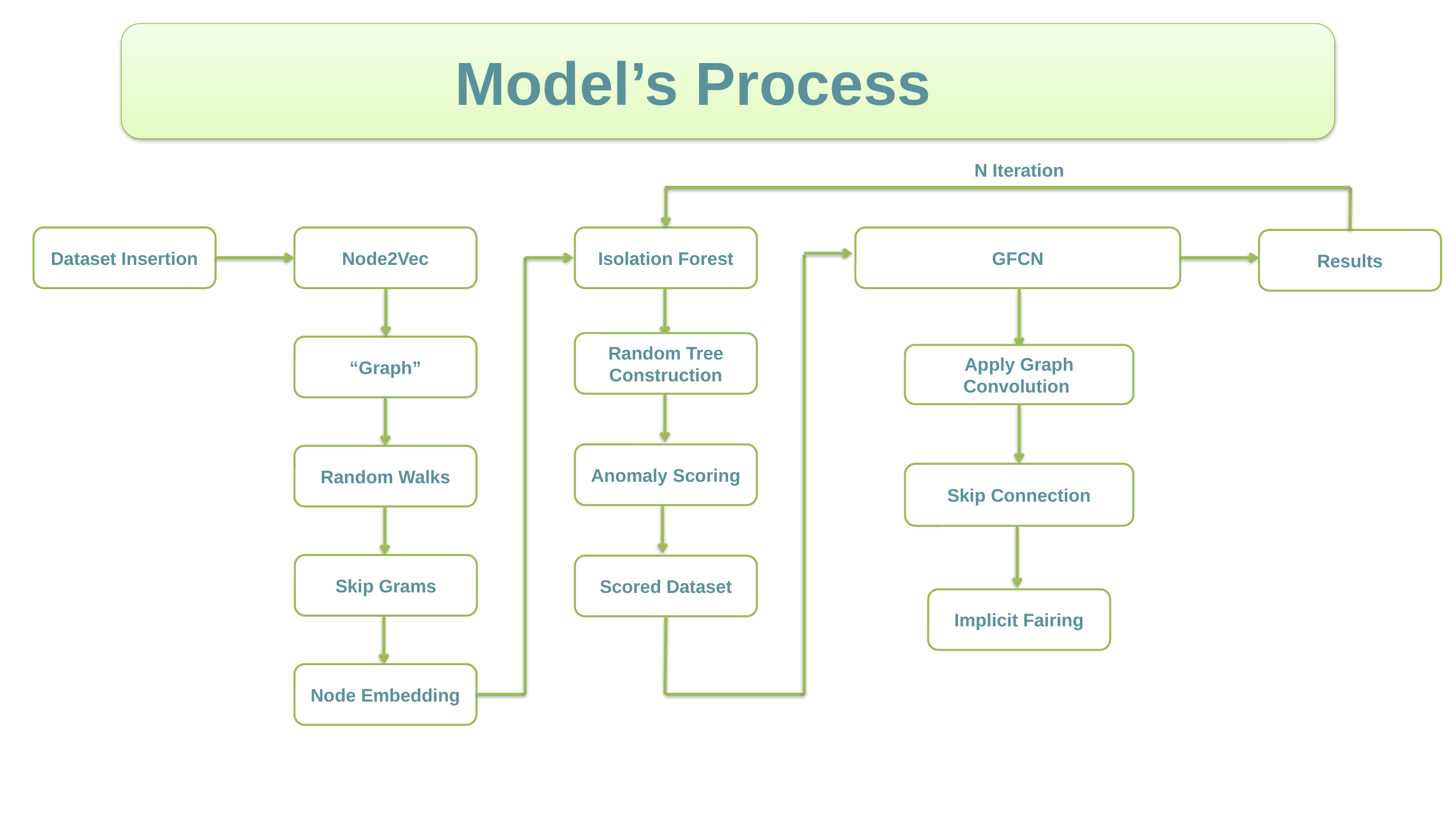

Model’s Process
N Iteration
Dataset Insertion
Node2Vec
Isolation Forest
GFCN
Results
Random Tree Construction
“Graph”
Apply Graph Convolution
Anomaly Scoring
Random Walks
Skip Connection
Skip Grams
Scored Dataset
Implicit Fairing
Node Embedding